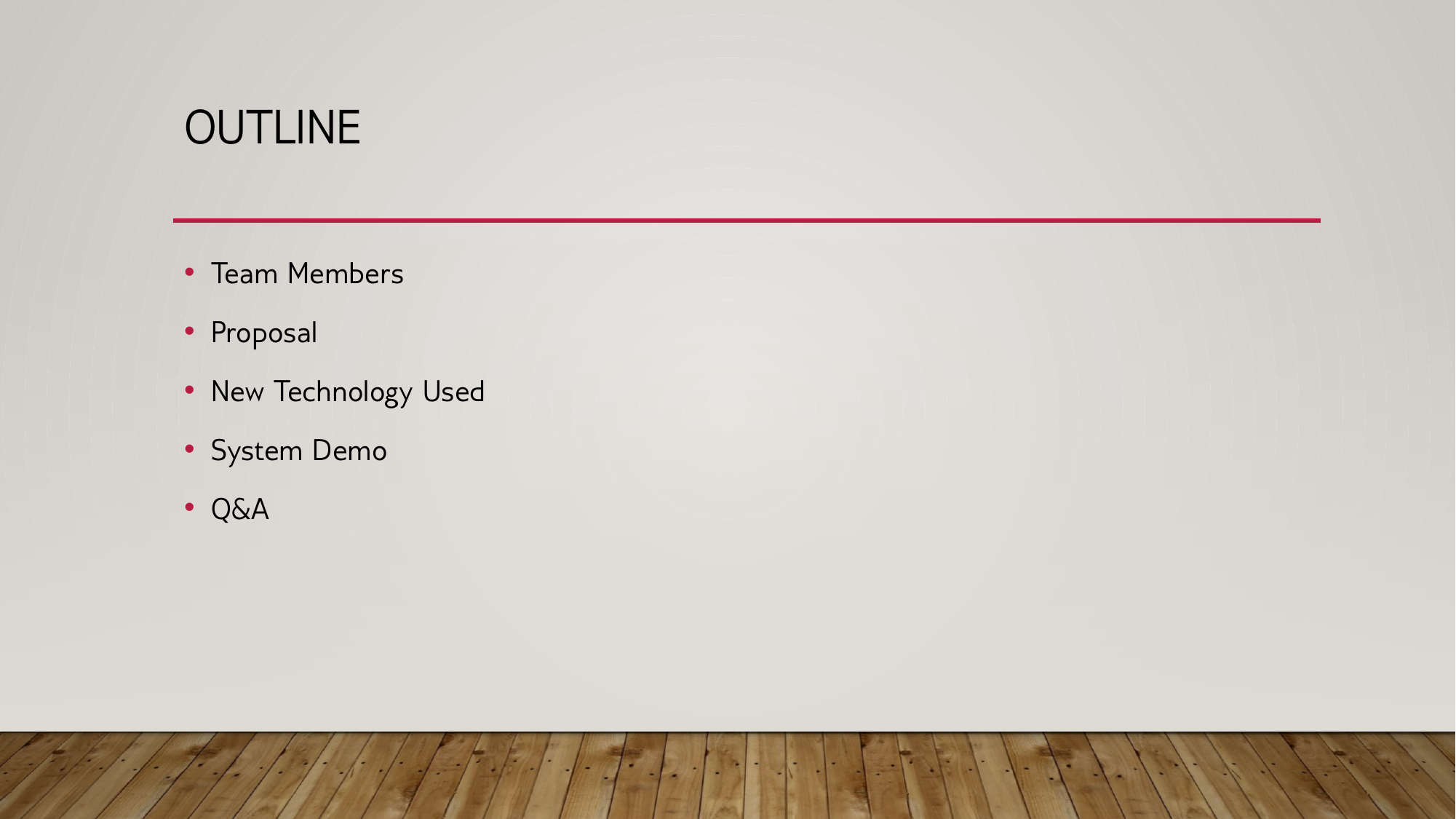

# Outline
Team Members
Proposal
New Technology Used
System Demo
Q&A